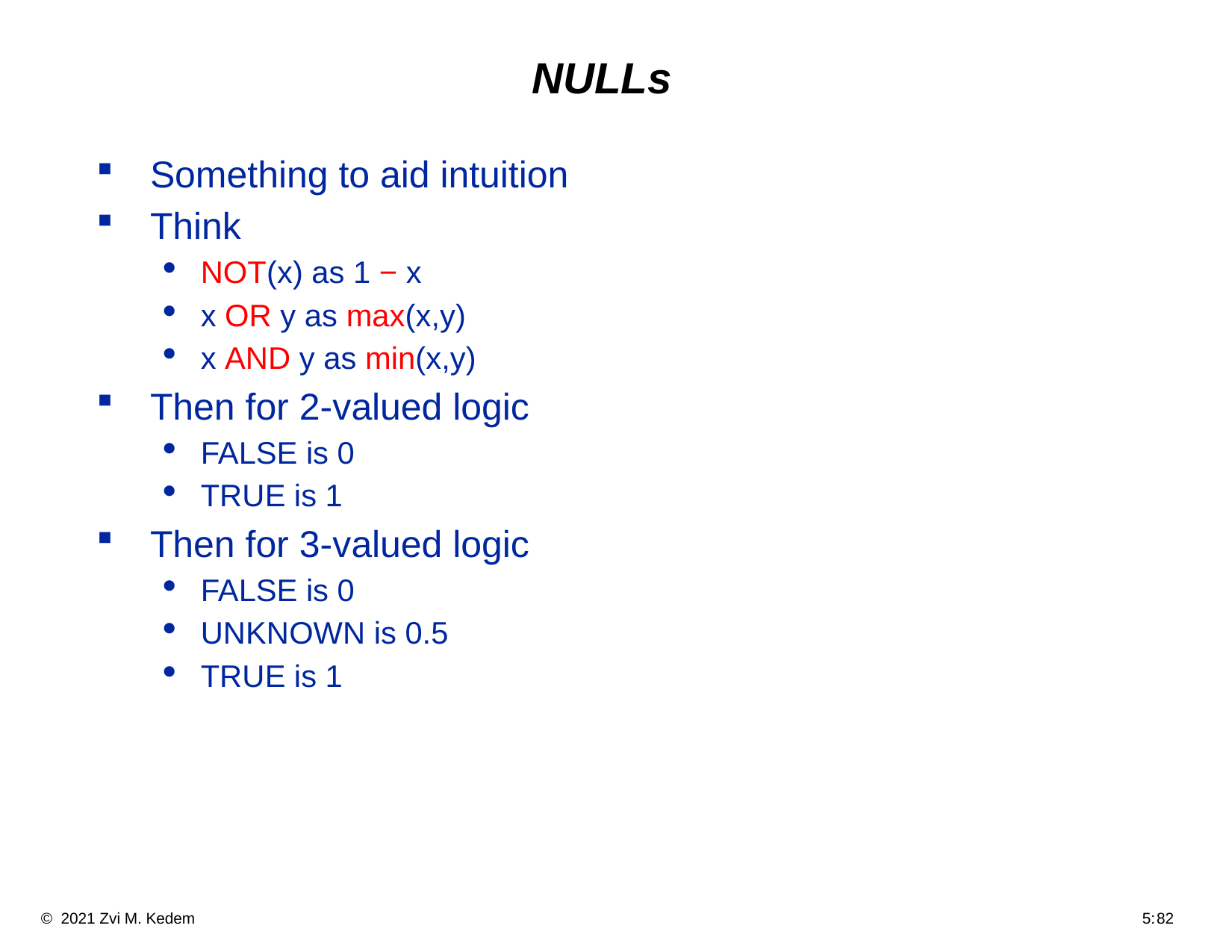

# NULLs
Something to aid intuition
Think
NOT(x) as 1 − x
x OR y as max(x,y)
x AND y as min(x,y)
Then for 2-valued logic
FALSE is 0
TRUE is 1
Then for 3-valued logic
FALSE is 0
UNKNOWN is 0.5
TRUE is 1